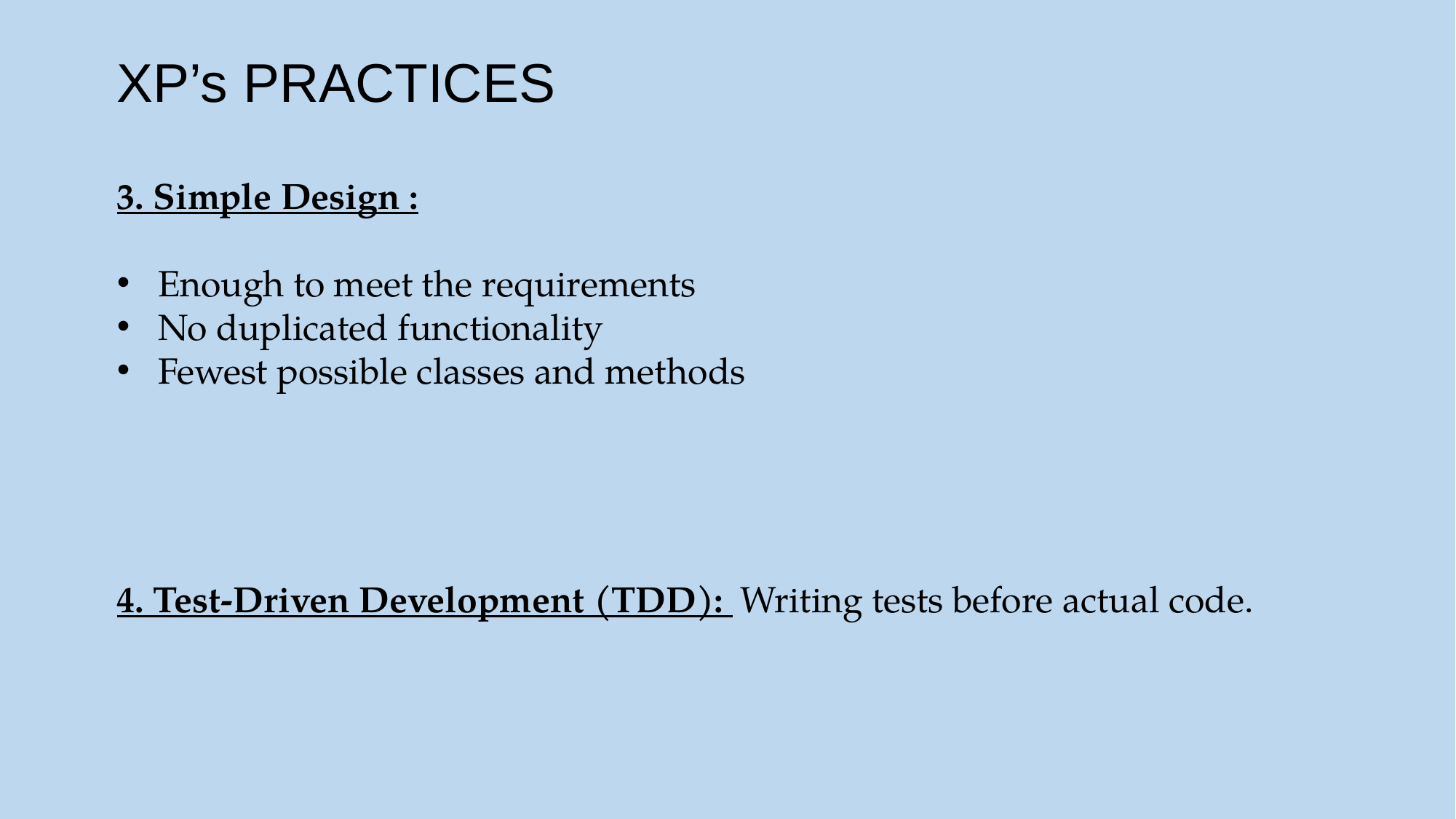

XP’s PRACTICES
3. Simple Design :

Enough to meet the requirements
No duplicated functionality
Fewest possible classes and methods
4. Test-Driven Development (TDD):  Writing tests before actual code.